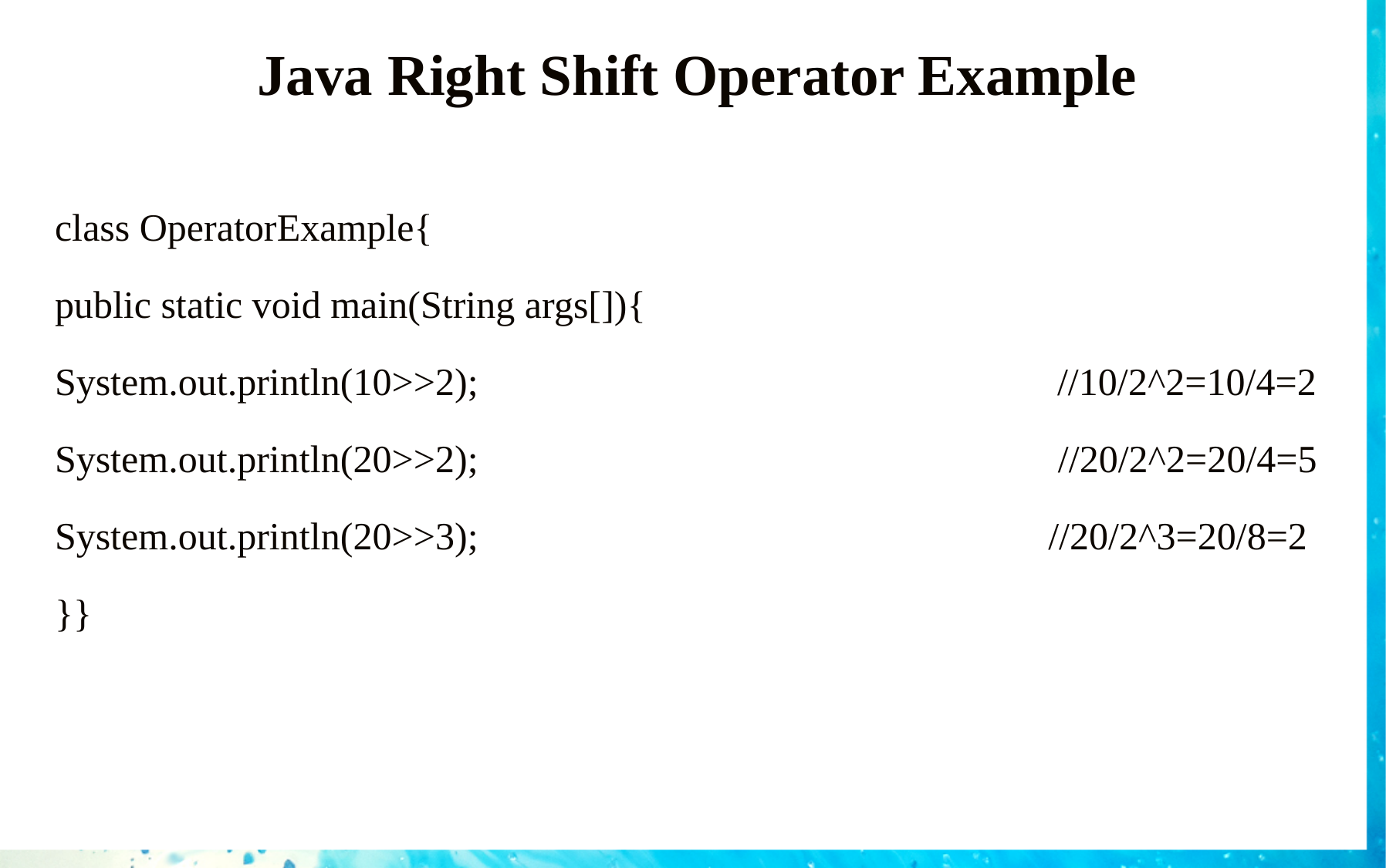

# Java Right Shift Operator Example
class OperatorExample{
public static void main(String args[]){
System.out.println(10>>2);                                                            //10/2^2=10/4=2
System.out.println(20>>2);					        //20/2^2=20/4=5
System.out.println(20>>3);				                   //20/2^3=20/8=2
}}